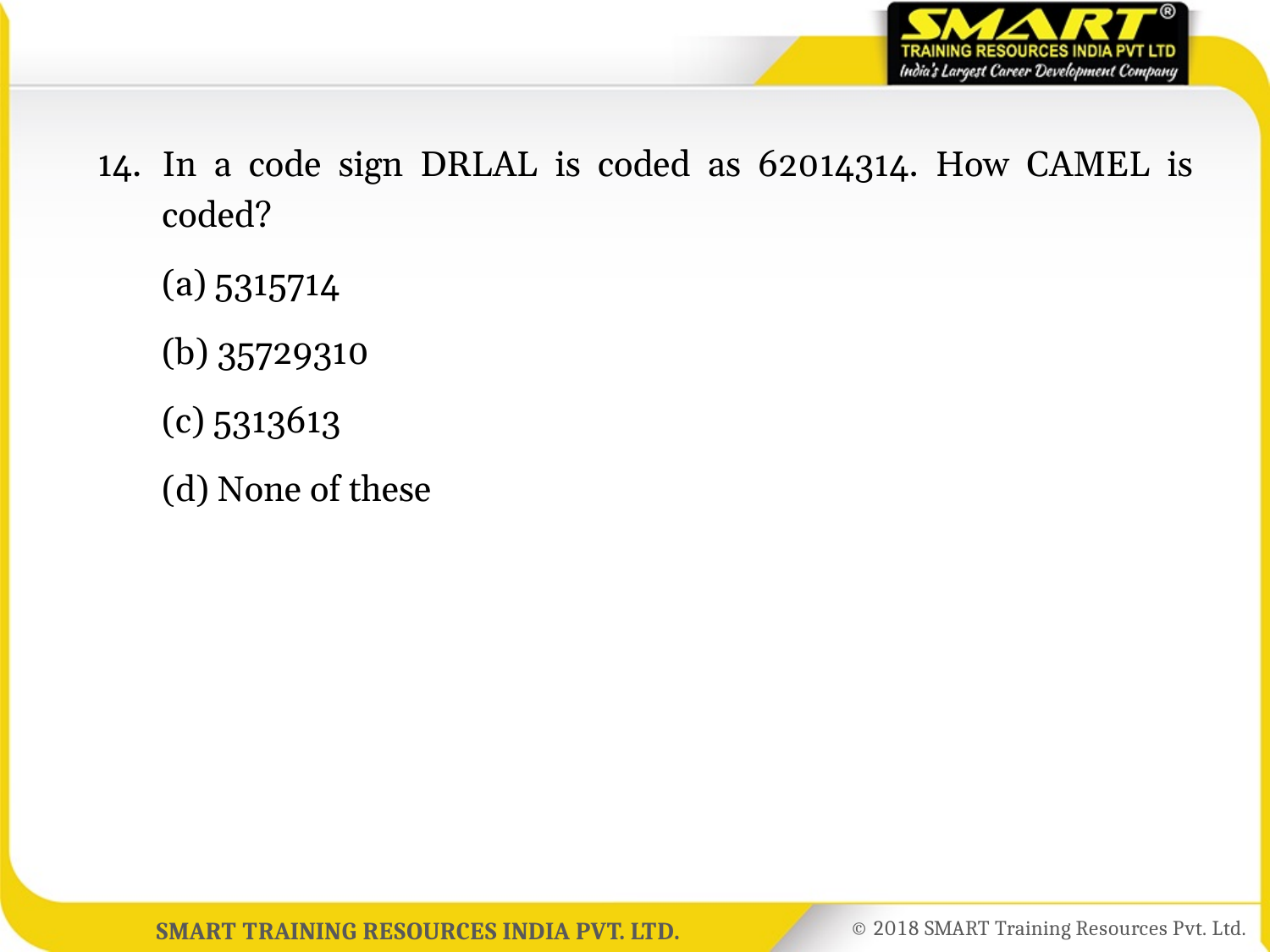

14.	In a code sign DRLAL is coded as 62014314. How CAMEL is coded?
	(a) 5315714
	(b) 35729310
	(c) 5313613
	(d) None of these